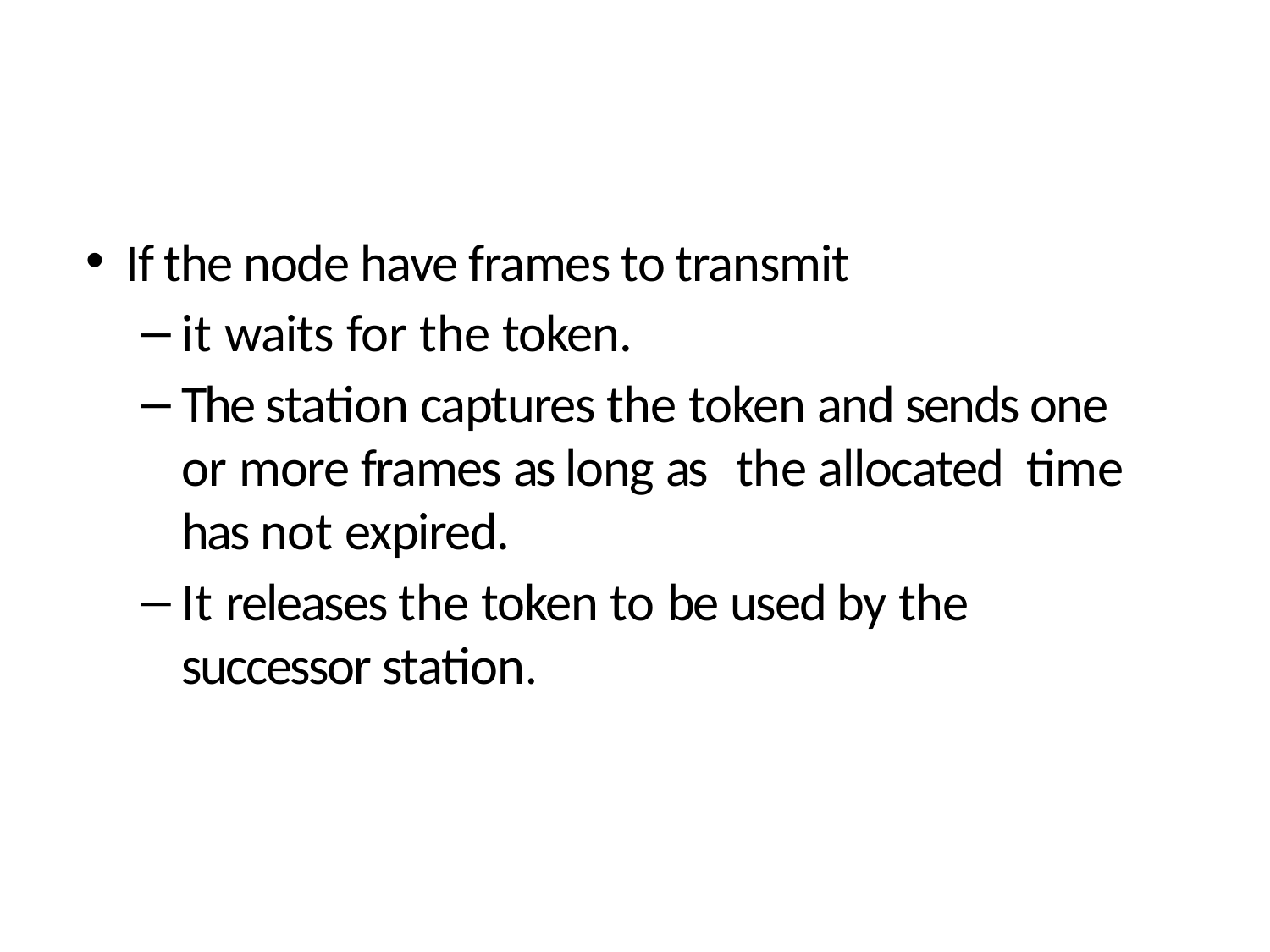

#
If the node have frames to transmit
it waits for the token.
The station captures the token and sends one or more frames as long as   the allocated  time has not expired.
It releases the token to be used by the successor station.